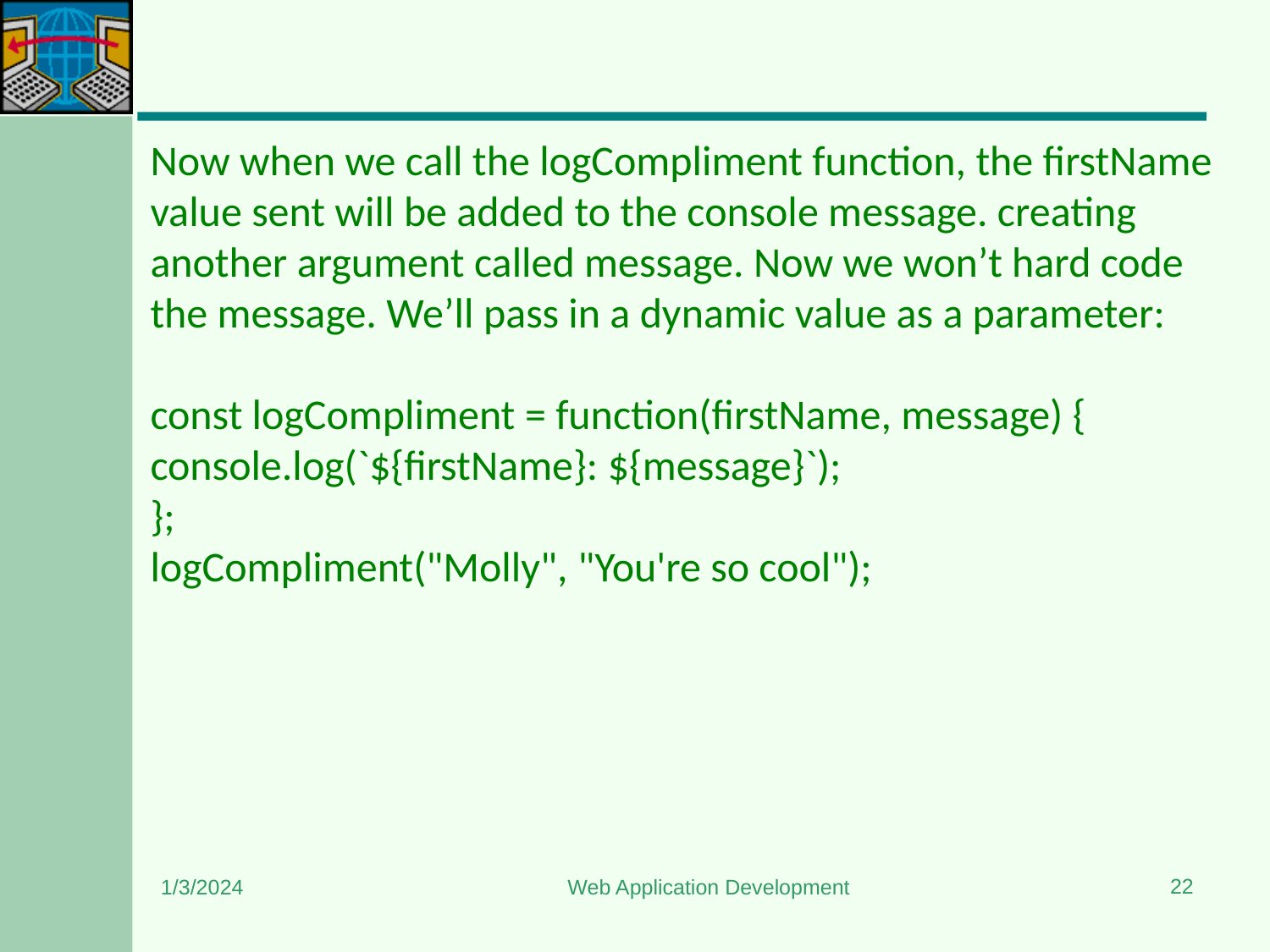

#
Now when we call the logCompliment function, the firstName value sent will be added to the console message. creating another argument called message. Now we won’t hard code the message. We’ll pass in a dynamic value as a parameter:

const logCompliment = function(firstName, message) {
console.log(`${firstName}: ${message}`);
};
logCompliment("Molly", "You're so cool");

22
1/3/2024
Web Application Development